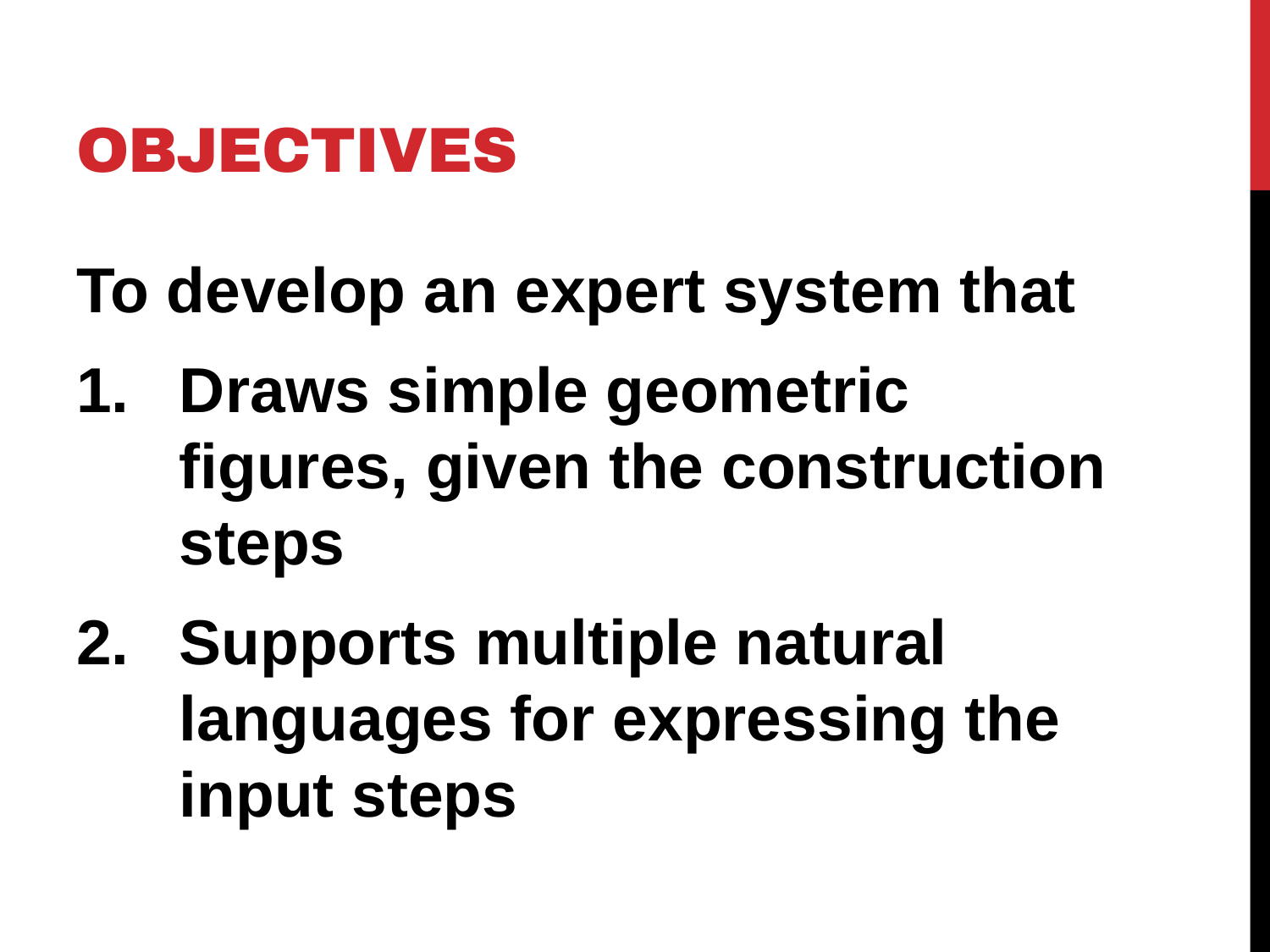

# Objectives
To develop an expert system that
Draws simple geometric figures, given the construction steps
Supports multiple natural languages for expressing the input steps